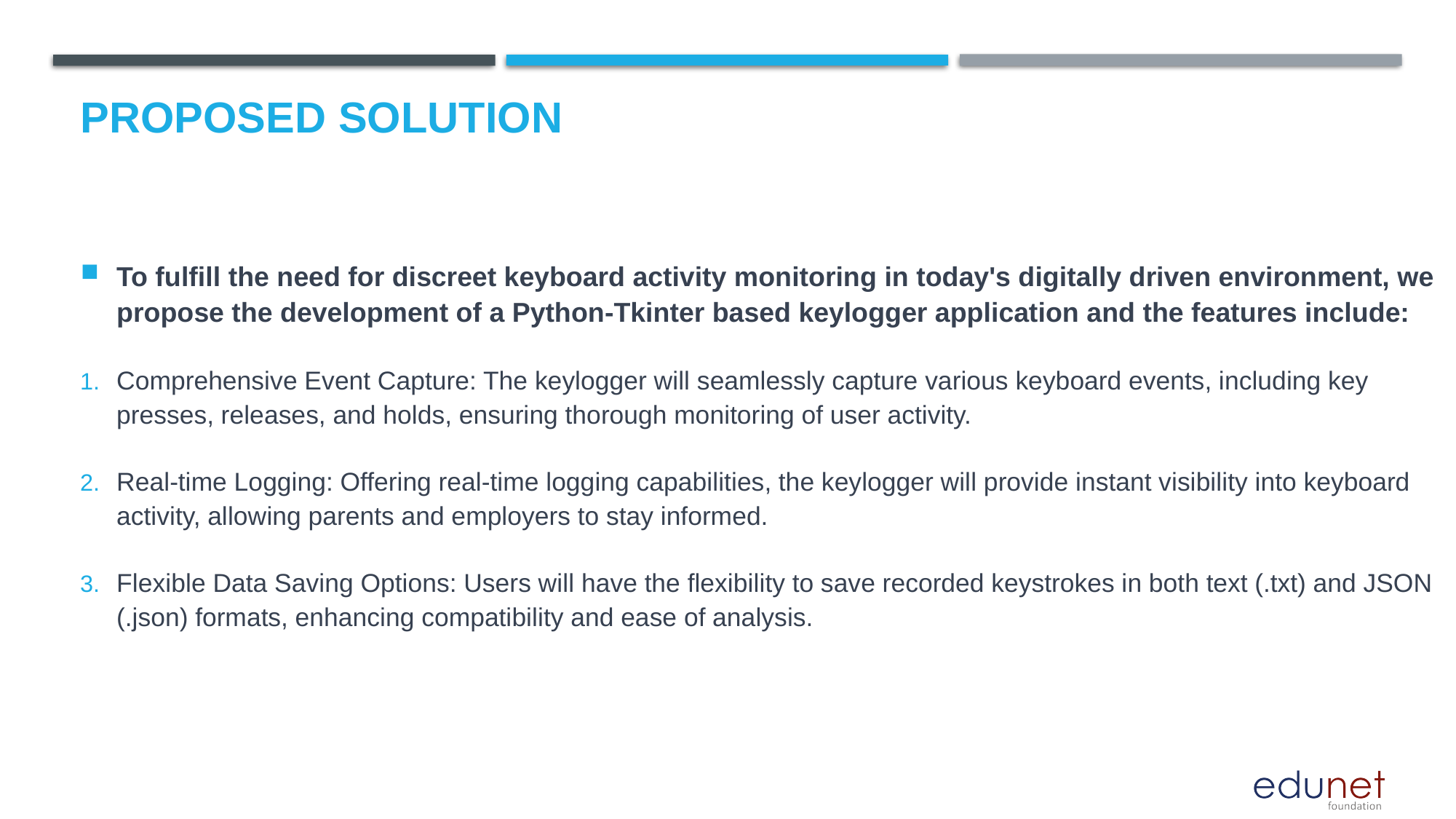

# Proposed Solution
To fulfill the need for discreet keyboard activity monitoring in today's digitally driven environment, we propose the development of a Python-Tkinter based keylogger application and the features include:
Comprehensive Event Capture: The keylogger will seamlessly capture various keyboard events, including key presses, releases, and holds, ensuring thorough monitoring of user activity.
Real-time Logging: Offering real-time logging capabilities, the keylogger will provide instant visibility into keyboard activity, allowing parents and employers to stay informed.
Flexible Data Saving Options: Users will have the flexibility to save recorded keystrokes in both text (.txt) and JSON (.json) formats, enhancing compatibility and ease of analysis.